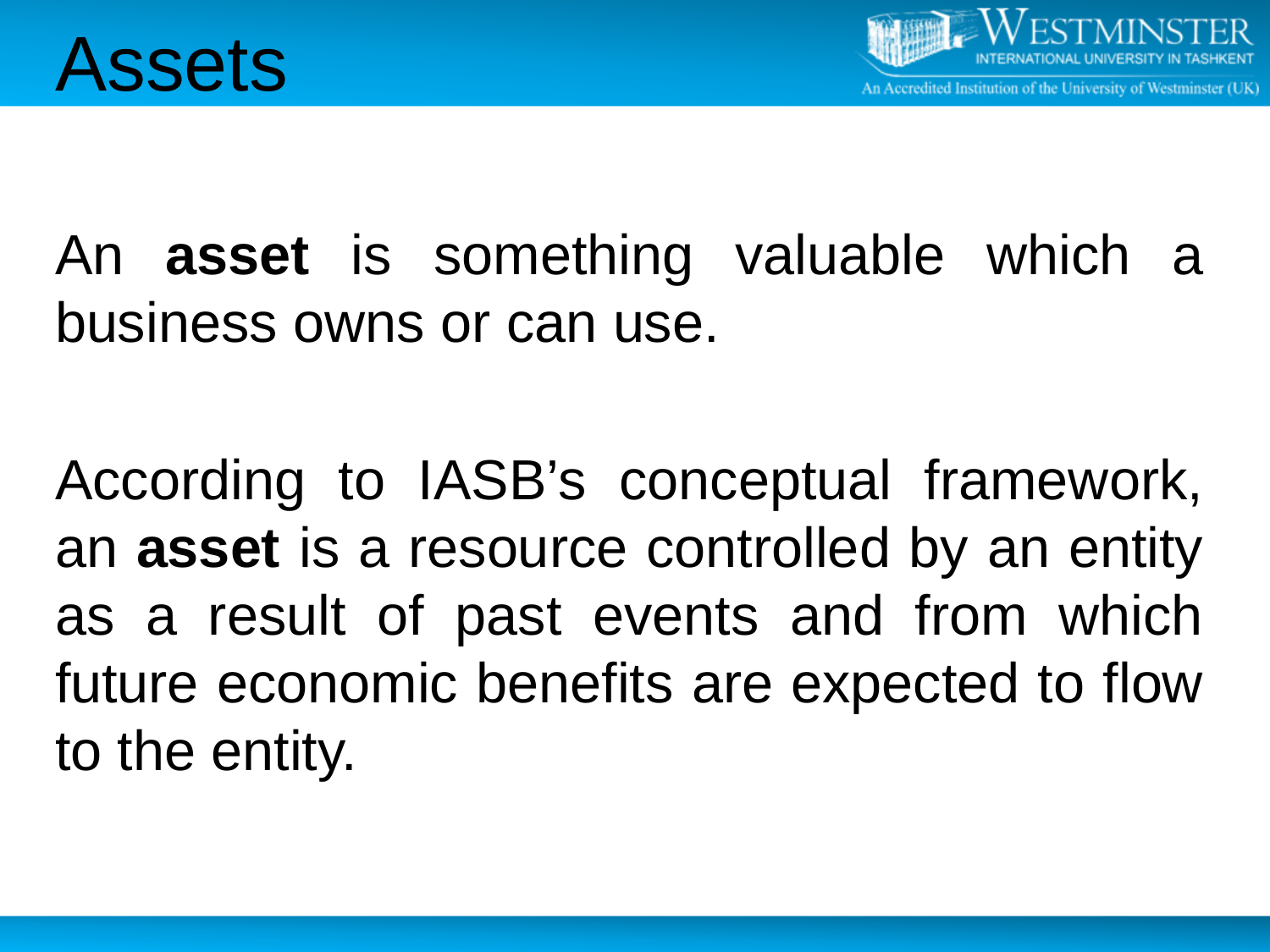

# Assets
An asset is something valuable which a business owns or can use.

According to IASB’s conceptual framework, an asset is a resource controlled by an entity as a result of past events and from which future economic benefits are expected to flow to the entity.